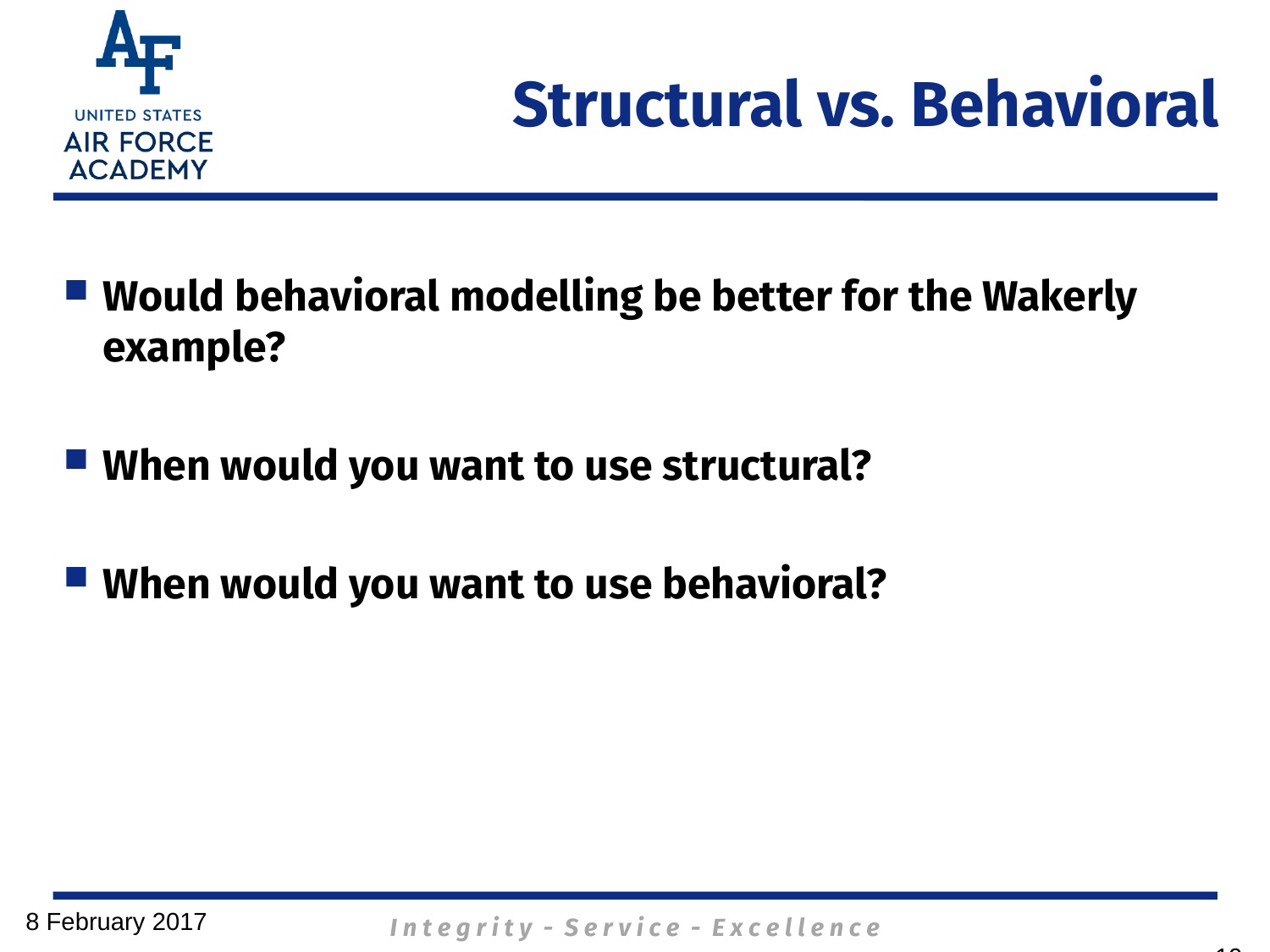

# Structural vs. Behavioral

Would behavioral modelling be better for the Wakerly example?

When would you want to use structural?

When would you want to use behavioral?

8 February 2017

19